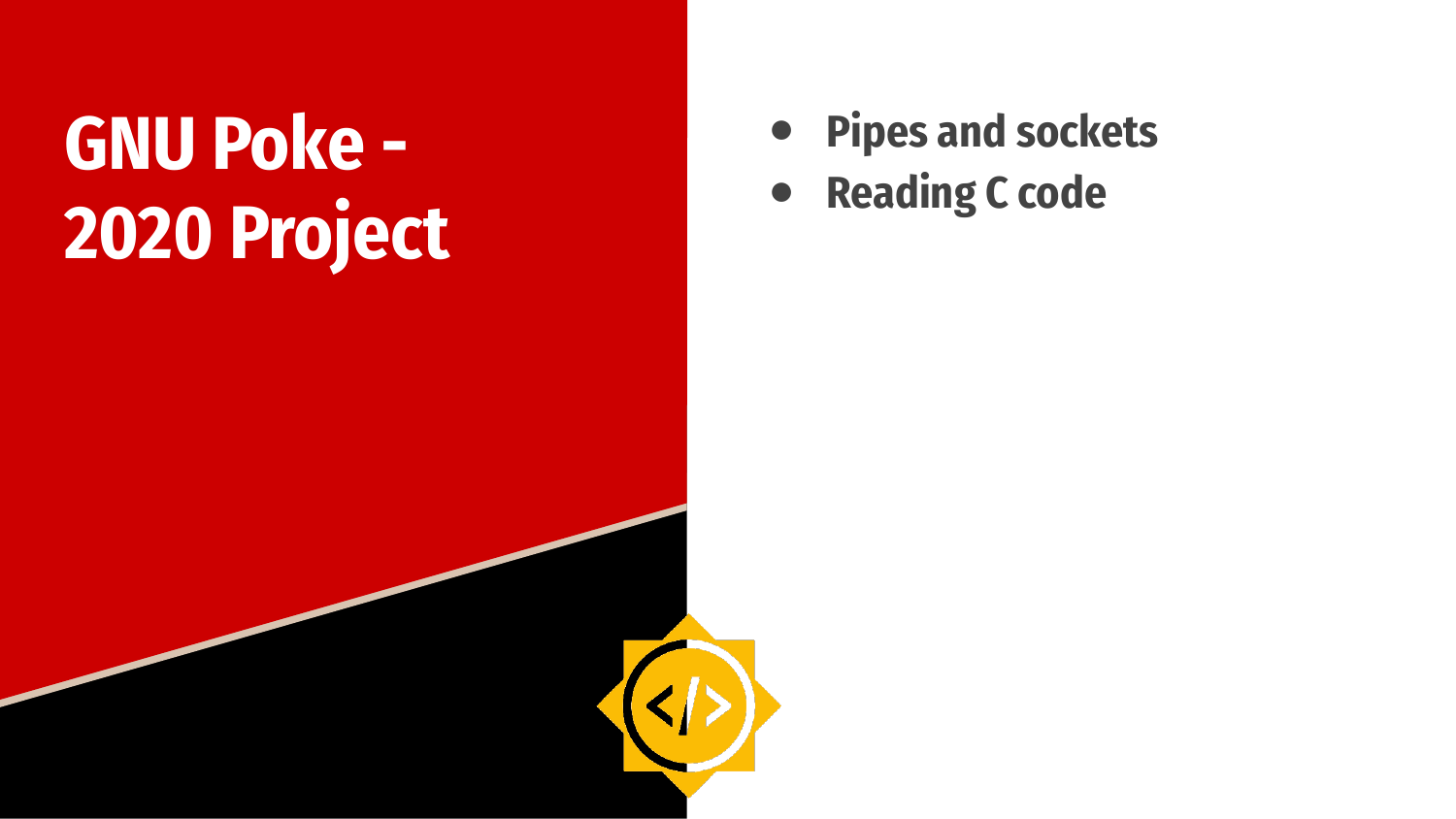

# GNU Poke -
2020 Project
Pipes and sockets
Reading C code